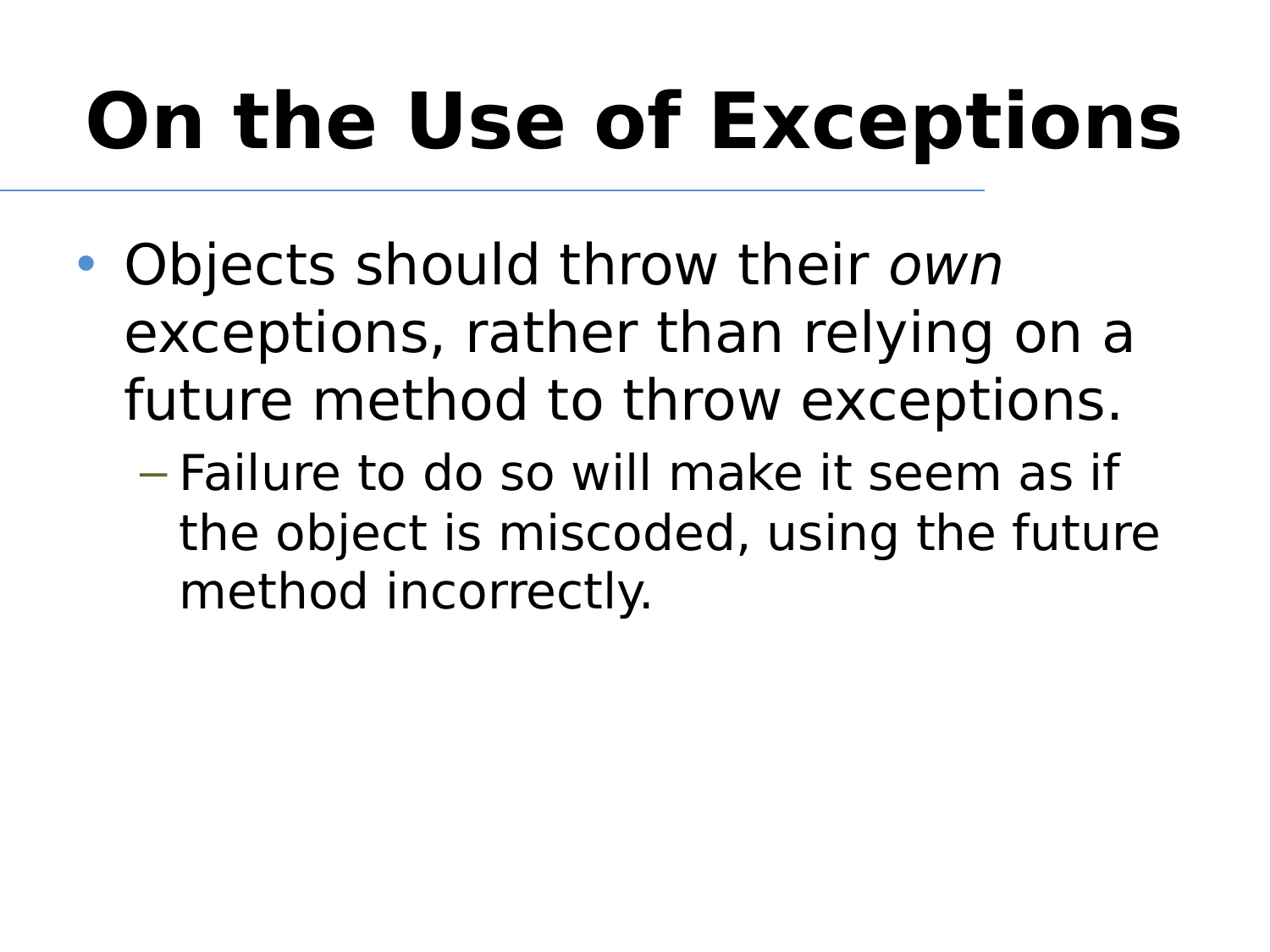

# On the Use of Exceptions
Objects should throw their own exceptions, rather than relying on a future method to throw exceptions.
Failure to do so will make it seem as if the object is miscoded, using the future method incorrectly.